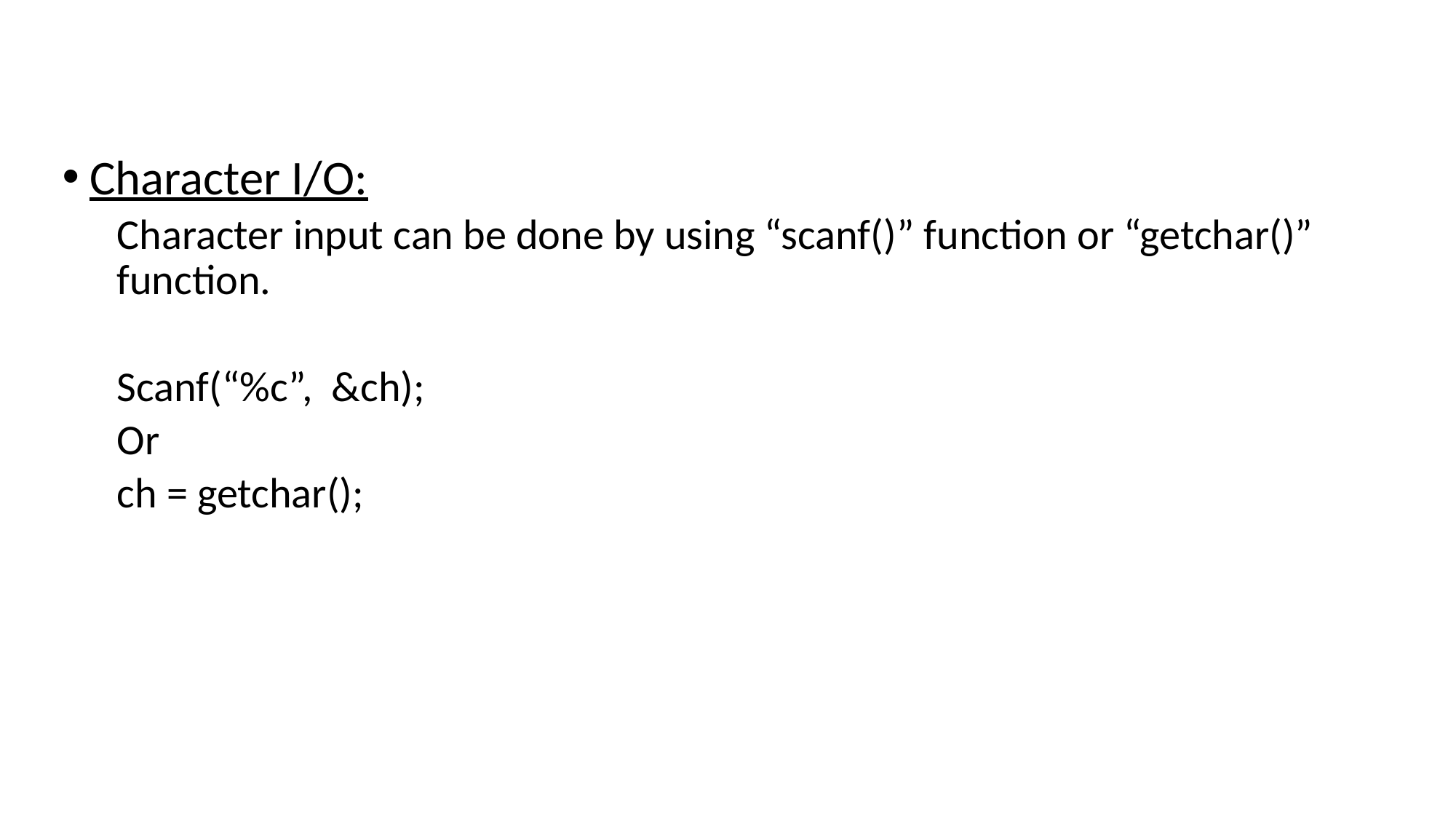

Character I/O:
Character input can be done by using “scanf()” function or “getchar()” function.

Scanf(“%c”,  &ch);
Or
ch = getchar();